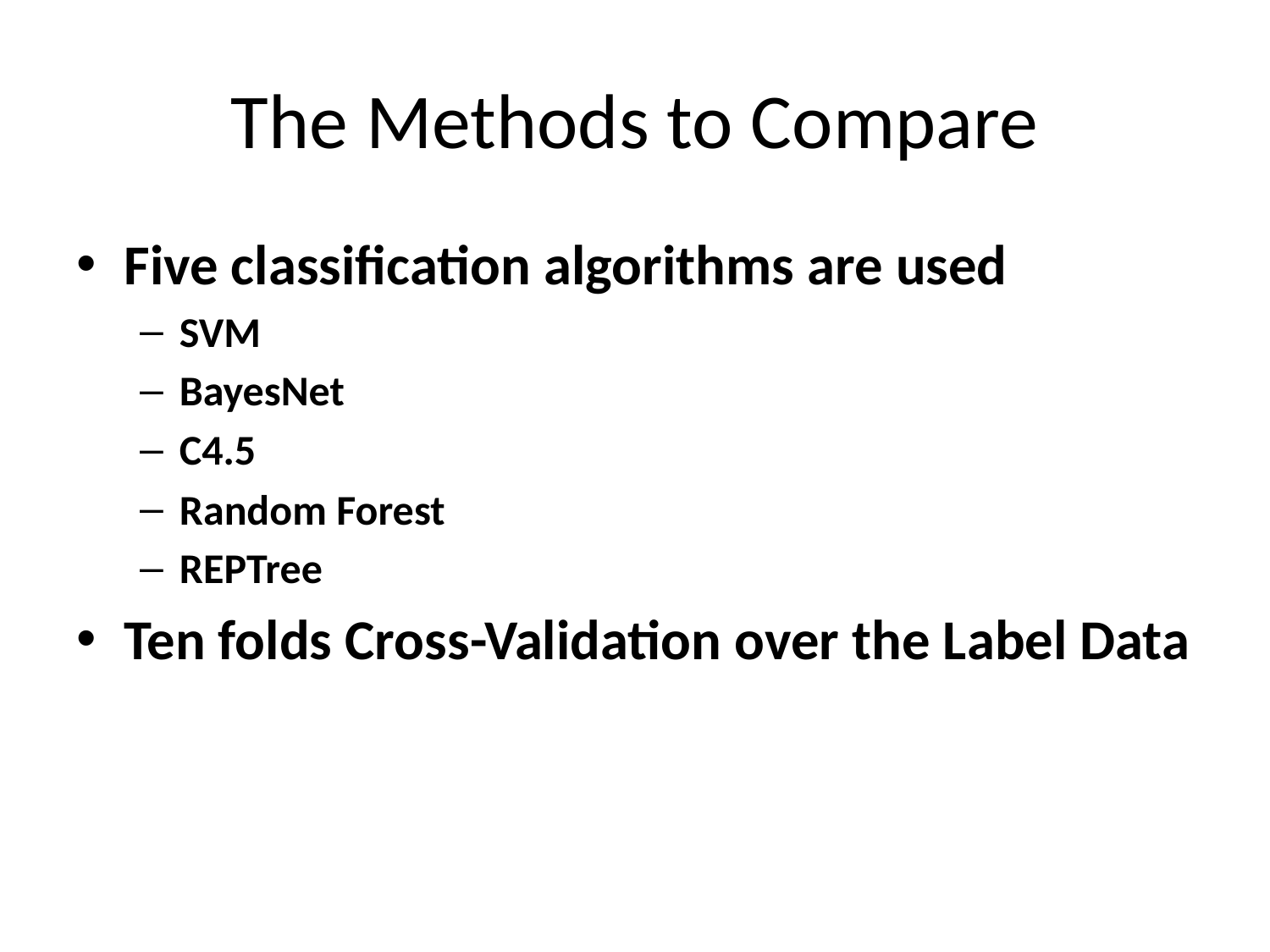

# The Methods to Compare
Five classification algorithms are used
SVM
BayesNet
C4.5
Random Forest
REPTree
Ten folds Cross-Validation over the Label Data